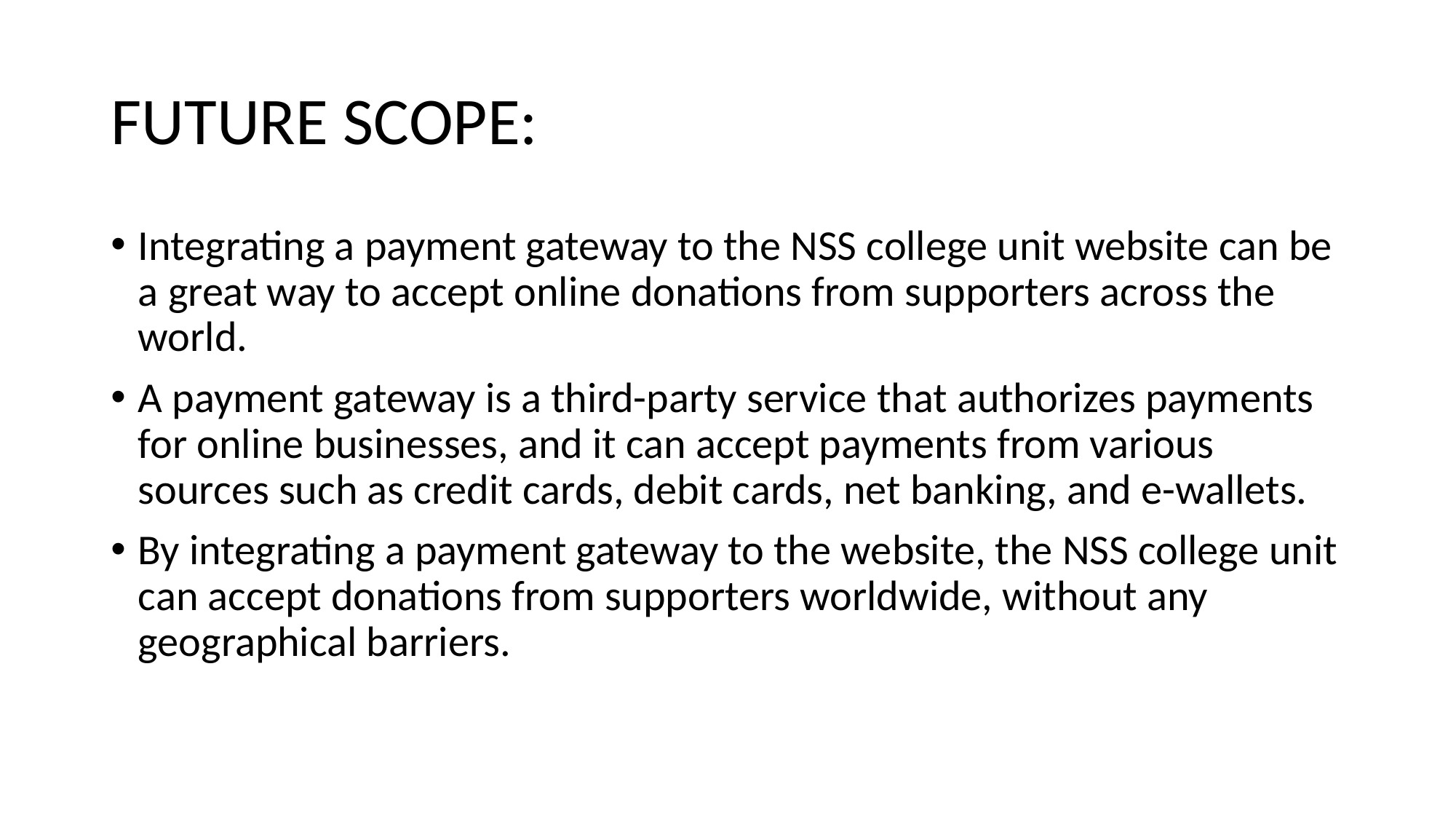

# FUTURE SCOPE:
Integrating a payment gateway to the NSS college unit website can be a great way to accept online donations from supporters across the world.
A payment gateway is a third-party service that authorizes payments for online businesses, and it can accept payments from various sources such as credit cards, debit cards, net banking, and e-wallets.
By integrating a payment gateway to the website, the NSS college unit can accept donations from supporters worldwide, without any geographical barriers.